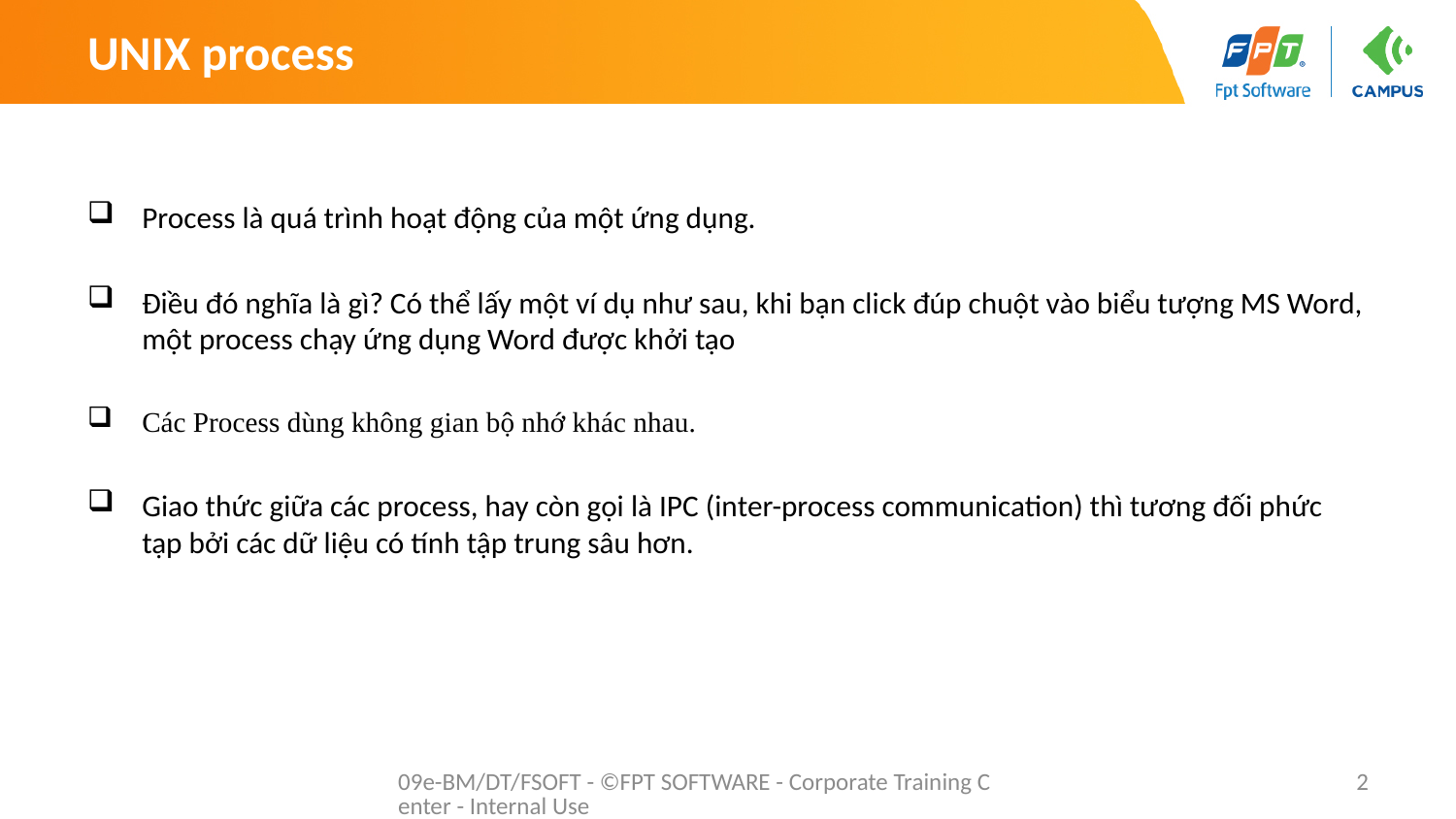

# UNIX process
Process là quá trình hoạt động của một ứng dụng.

Điều đó nghĩa là gì? Có thể lấy một ví dụ như sau, khi bạn click đúp chuột vào biểu tượng MS Word, một process chạy ứng dụng Word được khởi tạo

Các Process dùng không gian bộ nhớ khác nhau.

Giao thức giữa các process, hay còn gọi là IPC (inter-process communication) thì tương đối phức tạp bởi các dữ liệu có tính tập trung sâu hơn.
09e-BM/DT/FSOFT - ©FPT SOFTWARE - Corporate Training Center - Internal Use
2